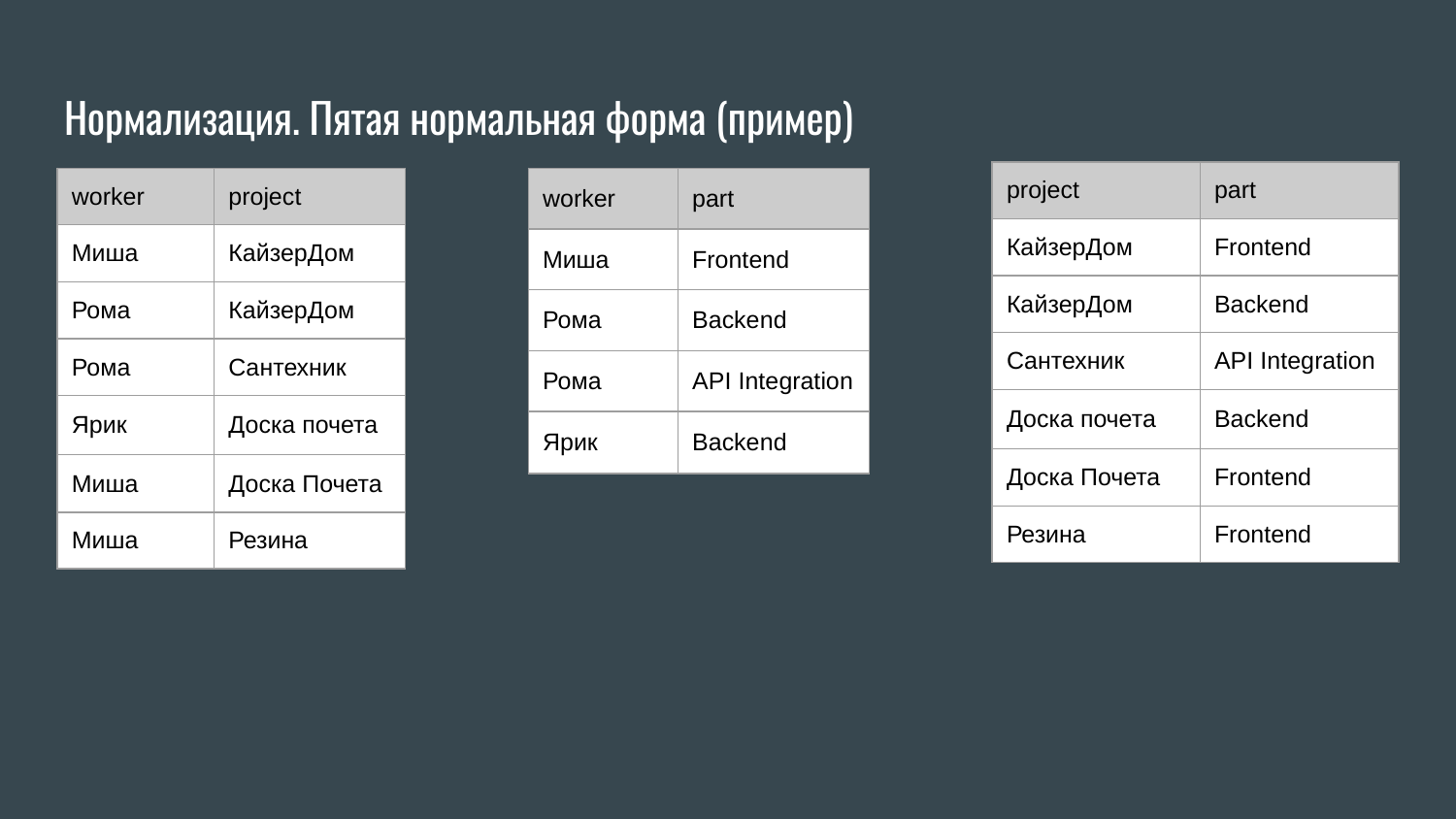

# Нормализация. Пятая нормальная форма (пример)

| project | part |
| --- | --- |
| КайзерДом | Frontend |
| КайзерДом | Backend |
| Сантехник | API Integration |
| Доска почета | Backend |
| Доска Почета | Frontend |
| Резина | Frontend |
| worker | project |
| --- | --- |
| Миша | КайзерДом |
| Рома | КайзерДом |
| Рома | Сантехник |
| Ярик | Доска почета |
| Миша | Доска Почета |
| Миша | Резина |
| worker | part |
| --- | --- |
| Миша | Frontend |
| Рома | Backend |
| Рома | API Integration |
| Ярик | Backend |